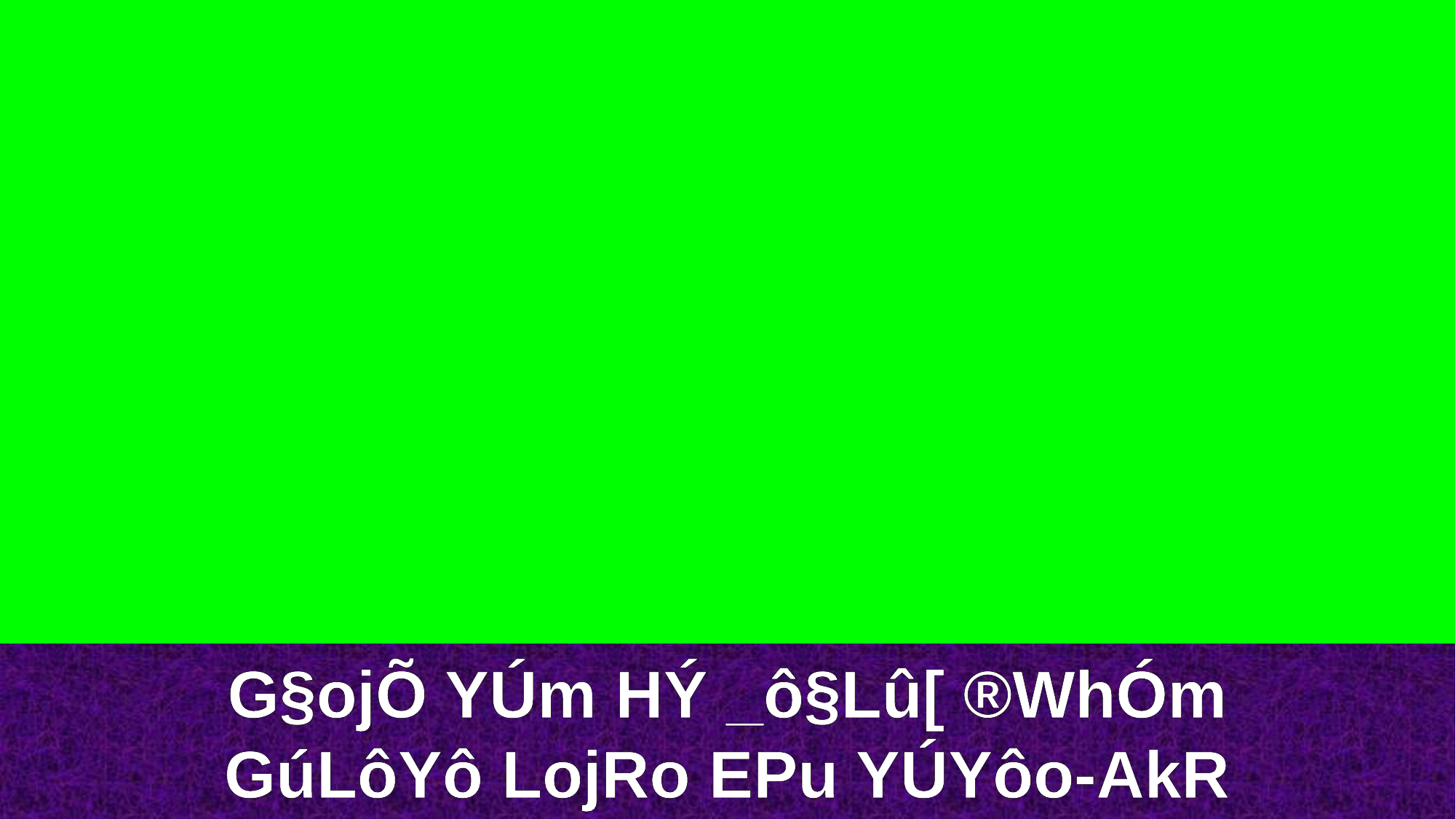

G§ojÕ YÚm HÝ _ô§Lû[ ®WhÓm
GúLôYô LojRo EPu YÚYôo-AkR